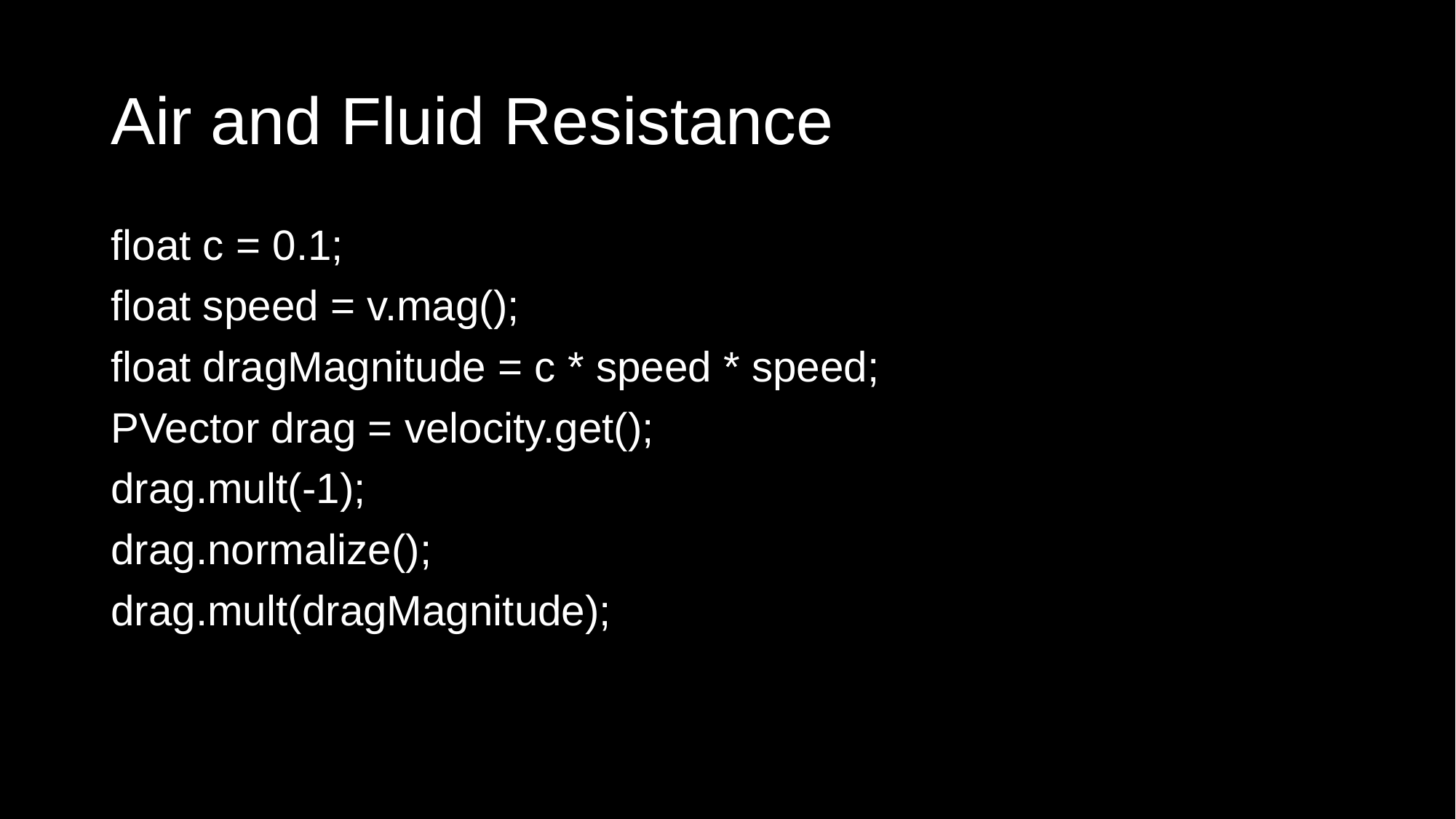

# Air and Fluid Resistance
float c = 0.1;
float speed = v.mag();
float dragMagnitude = c * speed * speed;
PVector drag = velocity.get();
drag.mult(-1);
drag.normalize();
drag.mult(dragMagnitude);